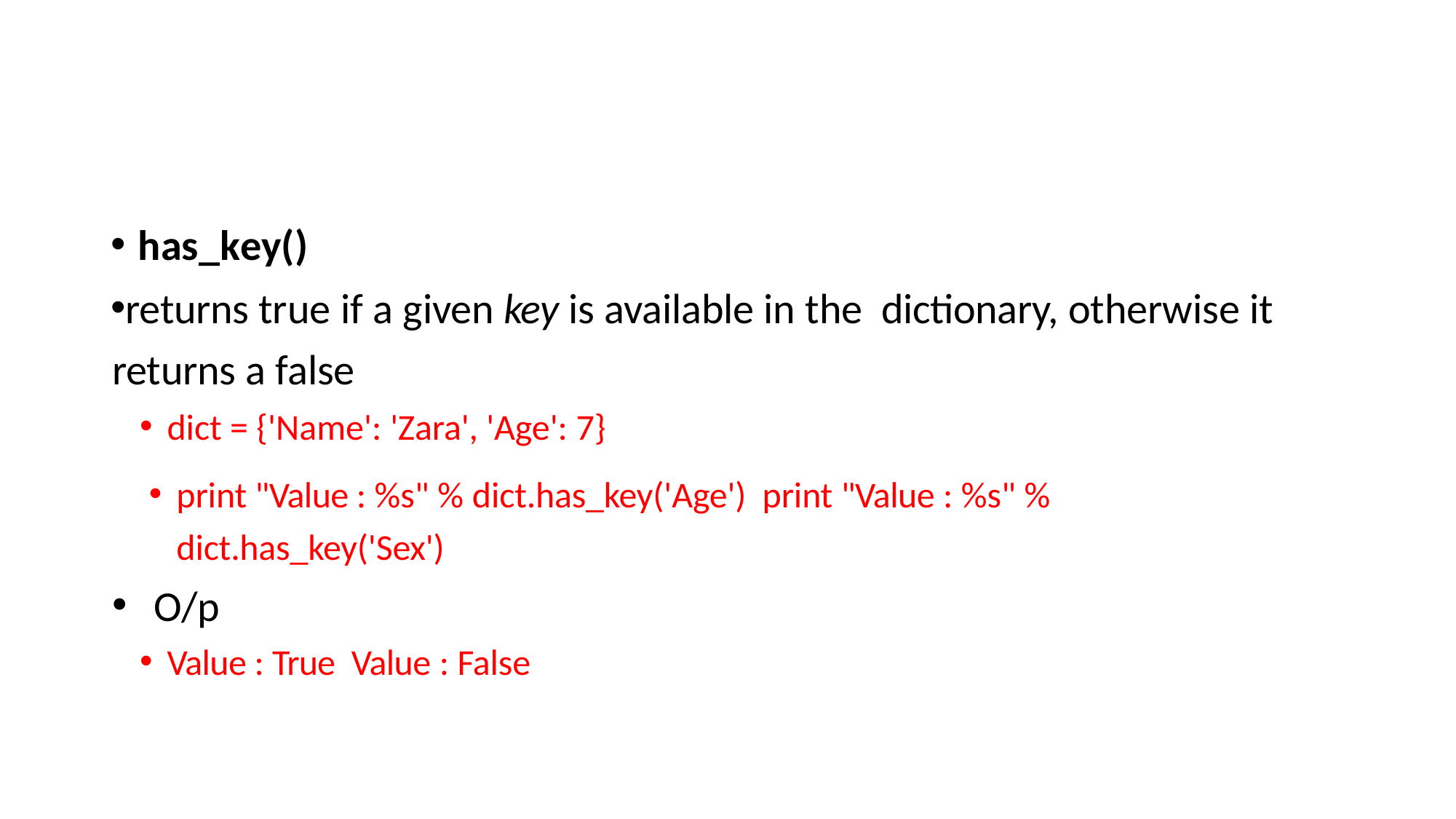

#
has_key()
returns true if a given key is available in the  dictionary, otherwise it returns a false
dict = {'Name': 'Zara', 'Age': 7}
print "Value : %s" % dict.has_key('Age')  print "Value : %s" % dict.has_key('Sex')
O/p
Value : True  Value : False